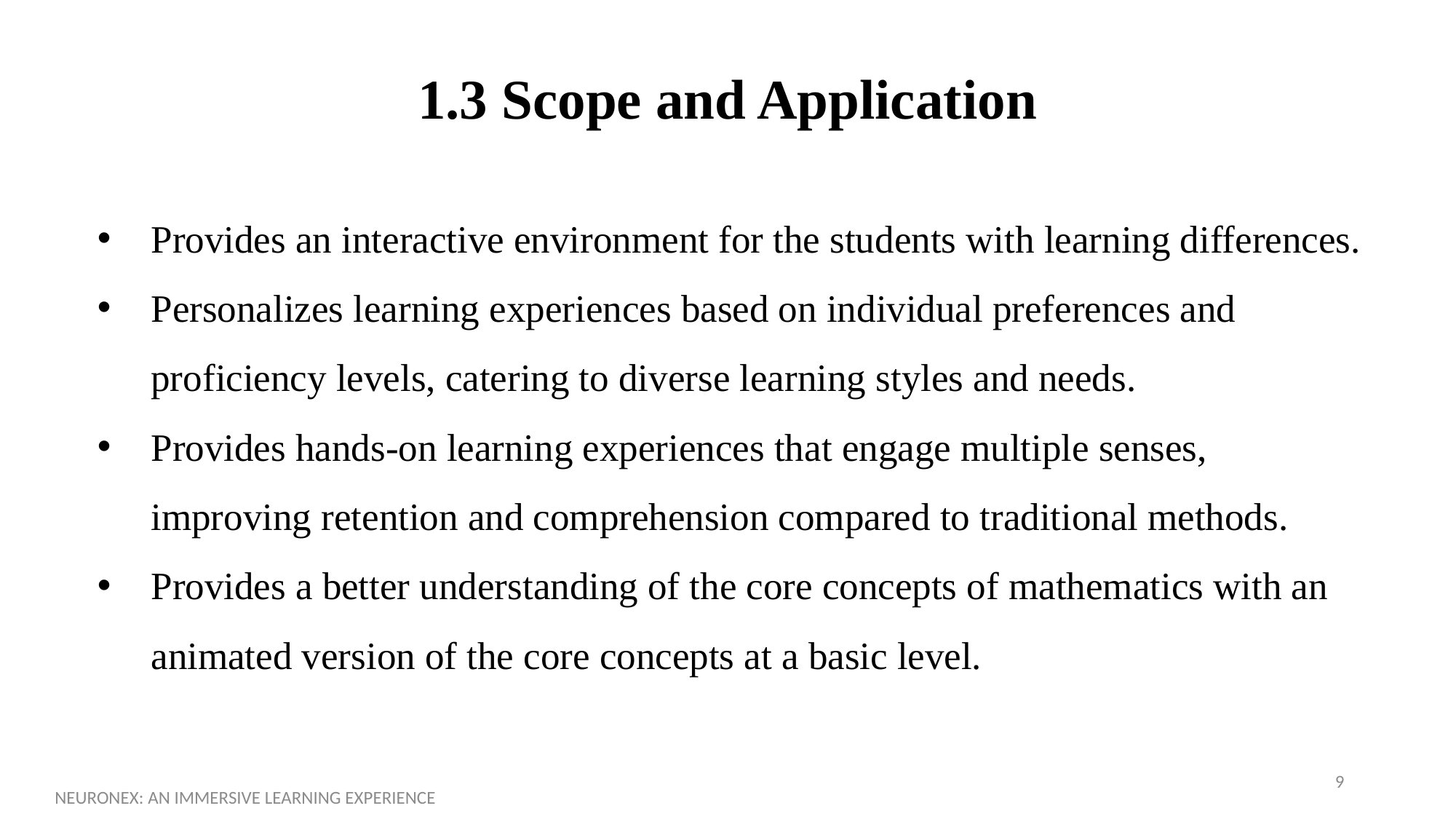

# 1.3 Scope and Application
Provides an interactive environment for the students with learning differences.
Personalizes learning experiences based on individual preferences and proficiency levels, catering to diverse learning styles and needs.
Provides hands-on learning experiences that engage multiple senses, improving retention and comprehension compared to traditional methods.
Provides a better understanding of the core concepts of mathematics with an animated version of the core concepts at a basic level.

9
NEURONEX: AN IMMERSIVE LEARNING EXPERIENCE